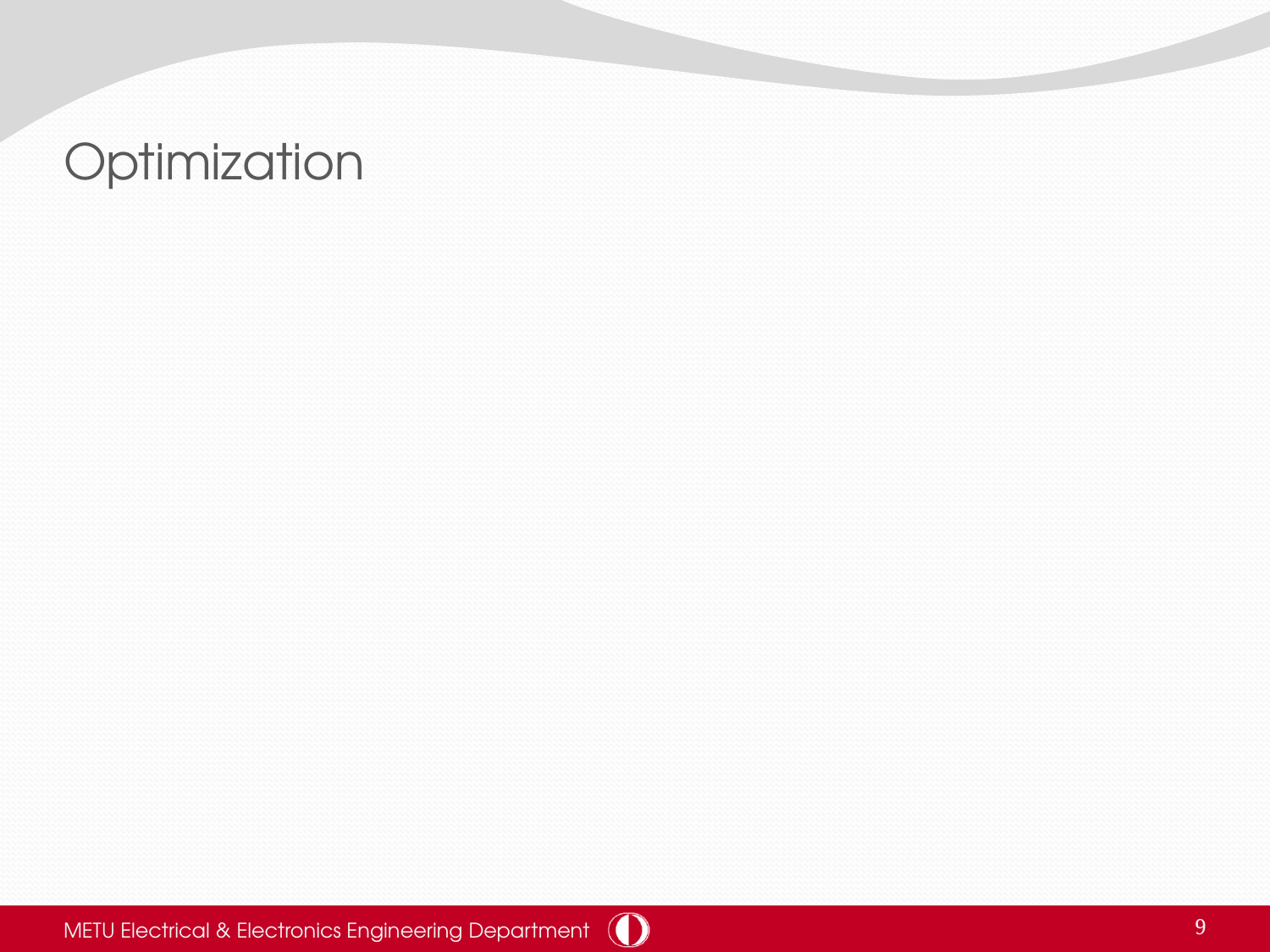

# Optimization

METU Electrical & Electronics Engineering Department
9